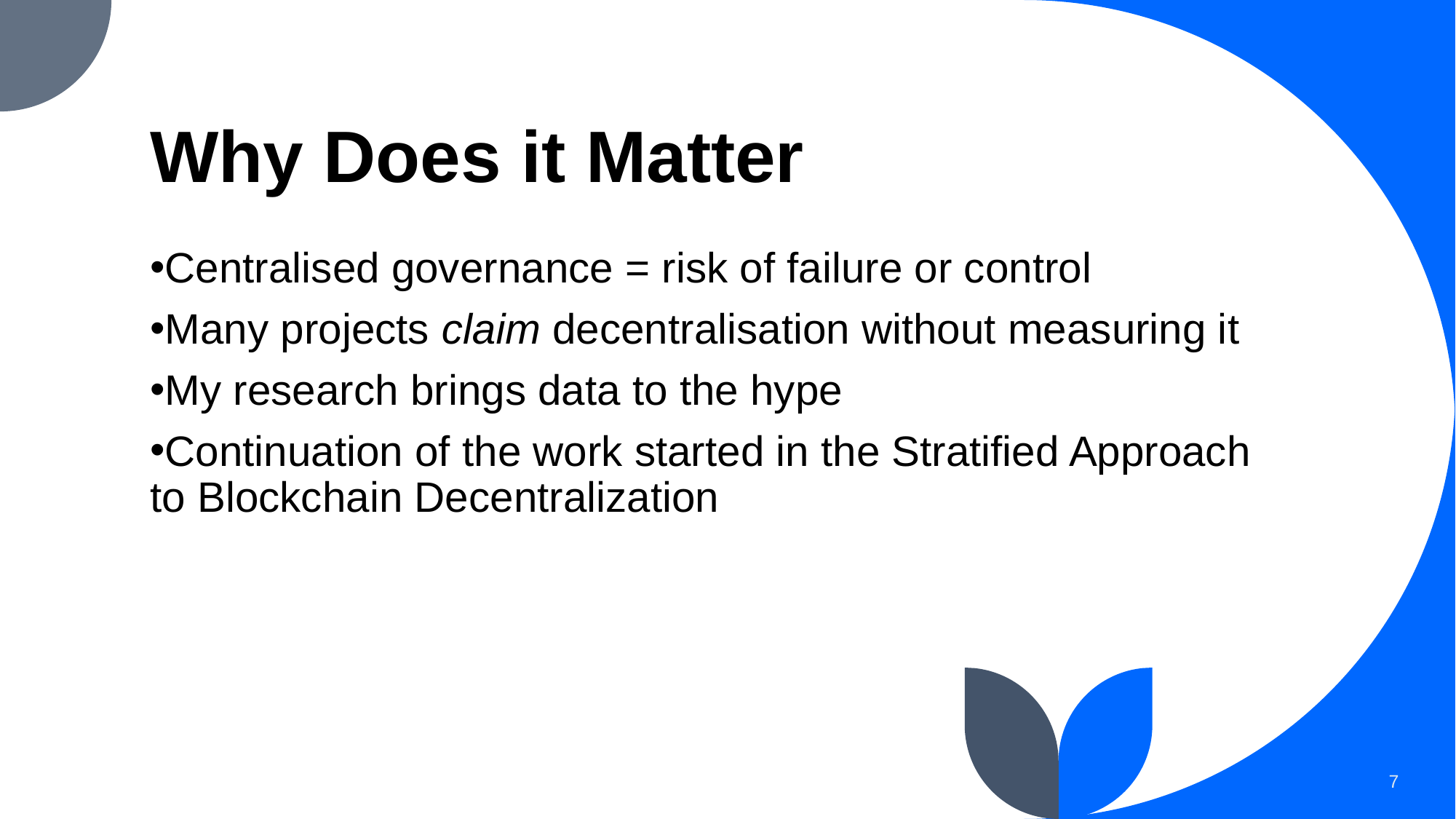

# Why Does it Matter
Centralised governance = risk of failure or control
Many projects claim decentralisation without measuring it
My research brings data to the hype
Continuation of the work started in the Stratified Approach to Blockchain Decentralization
7